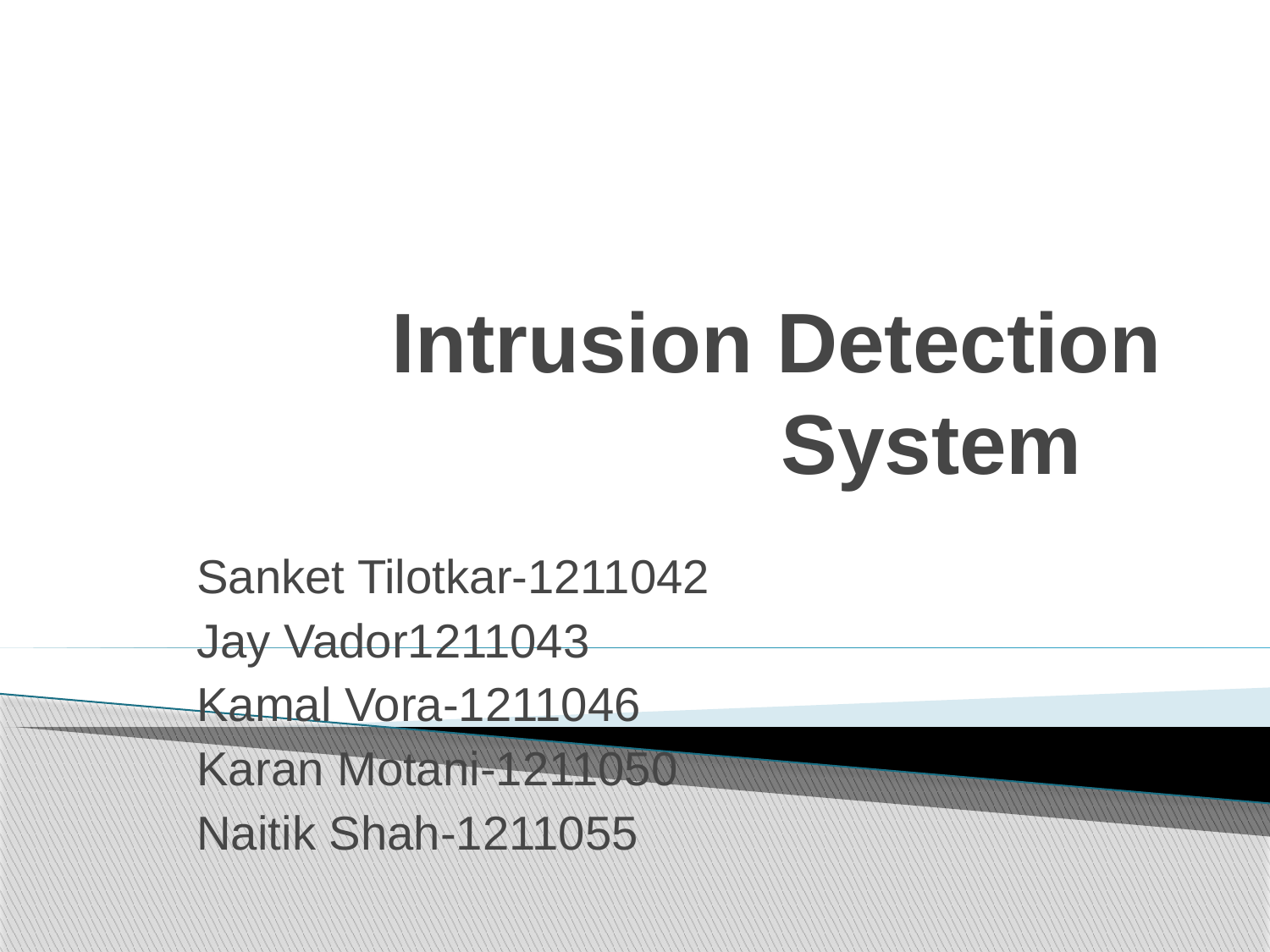

# Intrusion Detection System
Sanket Tilotkar-1211042
Jay Vador1211043
Kamal Vora-1211046
Karan Motani-1211050
Naitik Shah-1211055